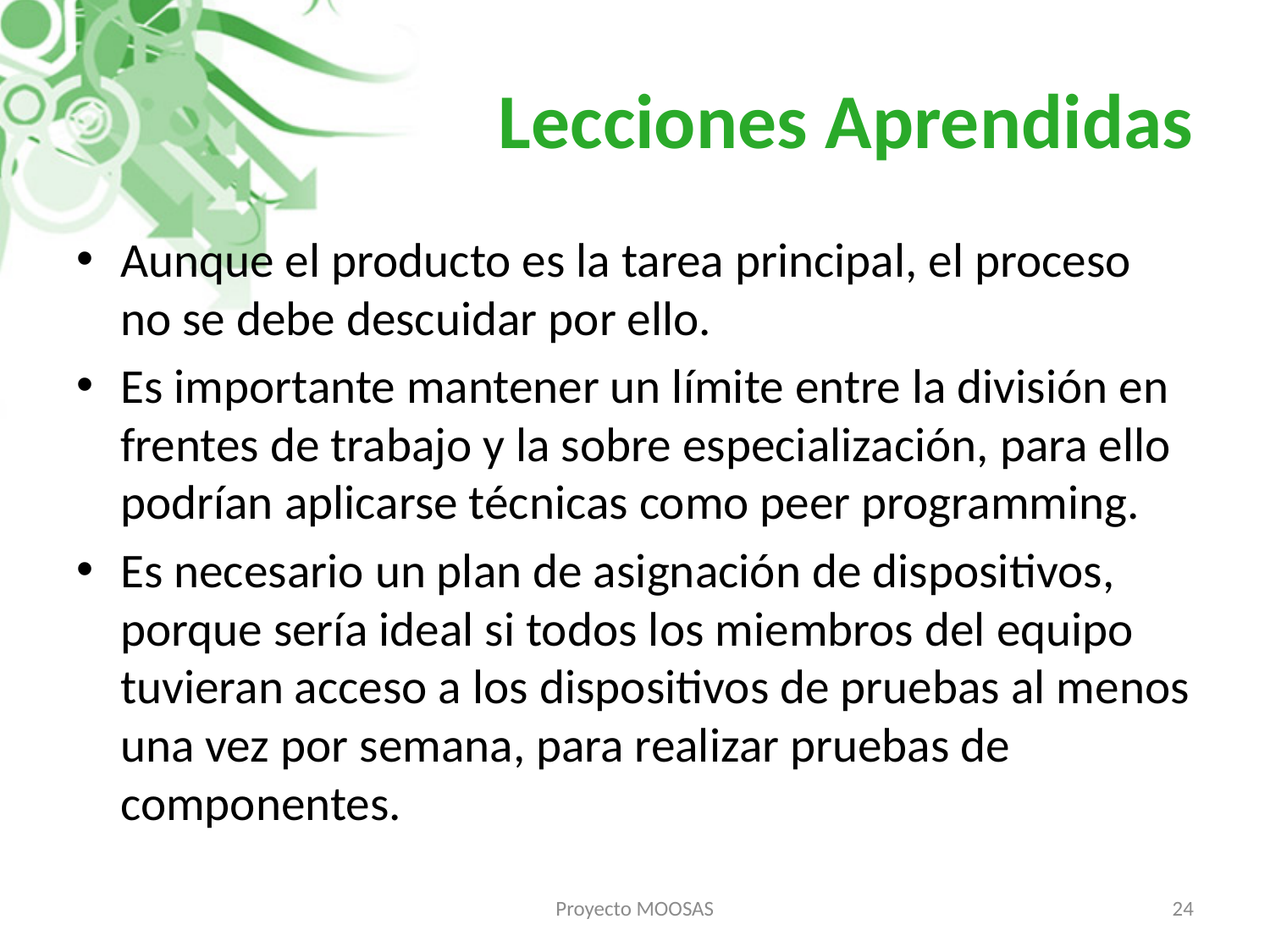

# Lecciones Aprendidas
Aunque el producto es la tarea principal, el proceso no se debe descuidar por ello.
Es importante mantener un límite entre la división en frentes de trabajo y la sobre especialización, para ello podrían aplicarse técnicas como peer programming.
Es necesario un plan de asignación de dispositivos, porque sería ideal si todos los miembros del equipo tuvieran acceso a los dispositivos de pruebas al menos una vez por semana, para realizar pruebas de componentes.
Proyecto MOOSAS
24